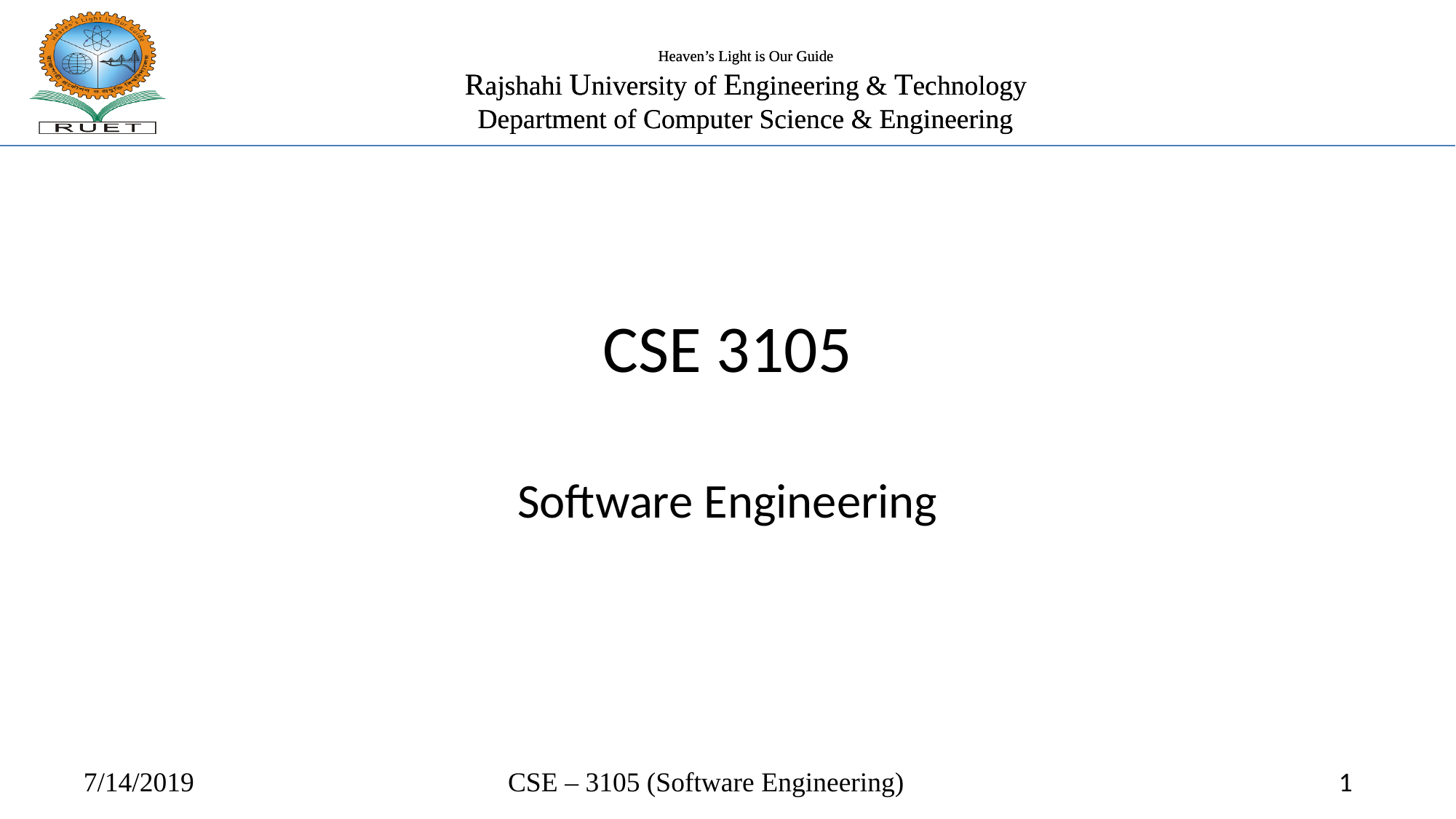

CSE 3105
Software Engineering
7/14/2019
CSE – 3105 (Software Engineering)
1